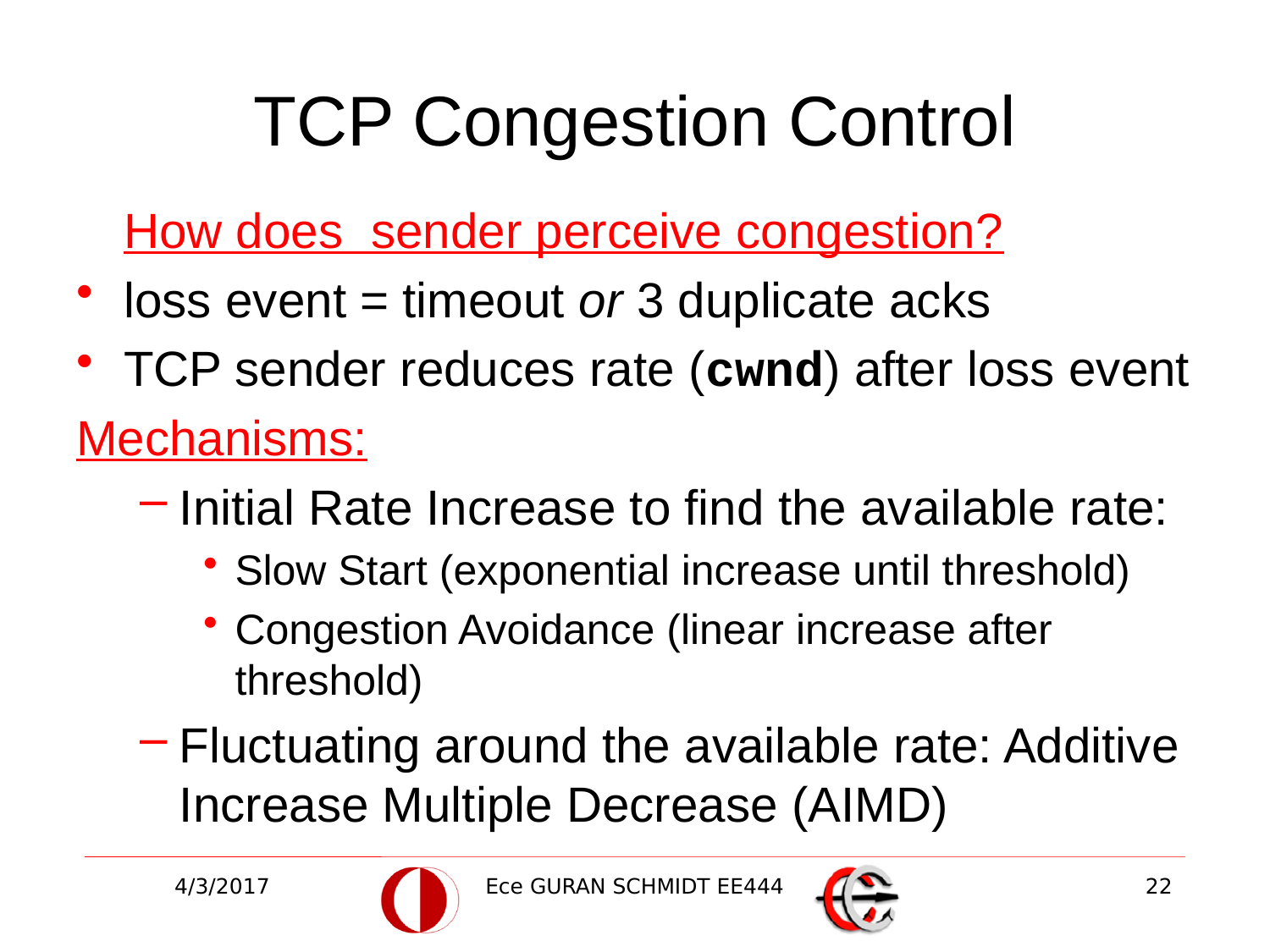

# TCP Congestion Control
	How does  sender perceive congestion?
loss event = timeout or 3 duplicate acks
TCP sender reduces rate (cwnd) after loss event
Mechanisms:
Initial Rate Increase to find the available rate:
Slow Start (exponential increase until threshold)
Congestion Avoidance (linear increase after threshold)
Fluctuating around the available rate: Additive Increase Multiple Decrease (AIMD)
4/3/2017
Ece GURAN SCHMIDT EE444
22